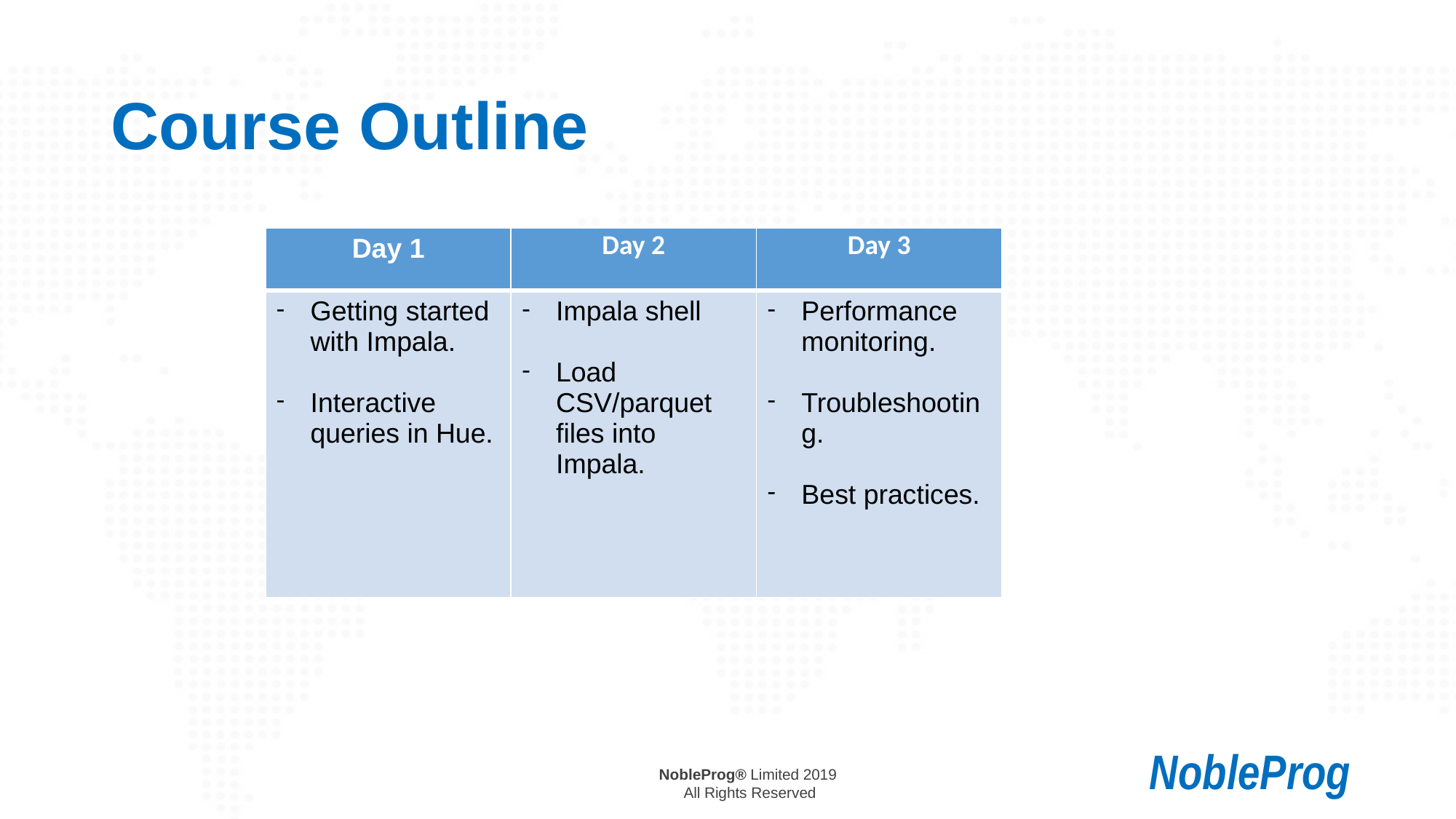

# Course Outline
| Day 1 | Day 2 | Day 3 |
| --- | --- | --- |
| Getting started with Impala. Interactive queries in Hue. | Impala shell Load CSV/parquet files into Impala. | Performance monitoring. Troubleshooting. Best practices. |